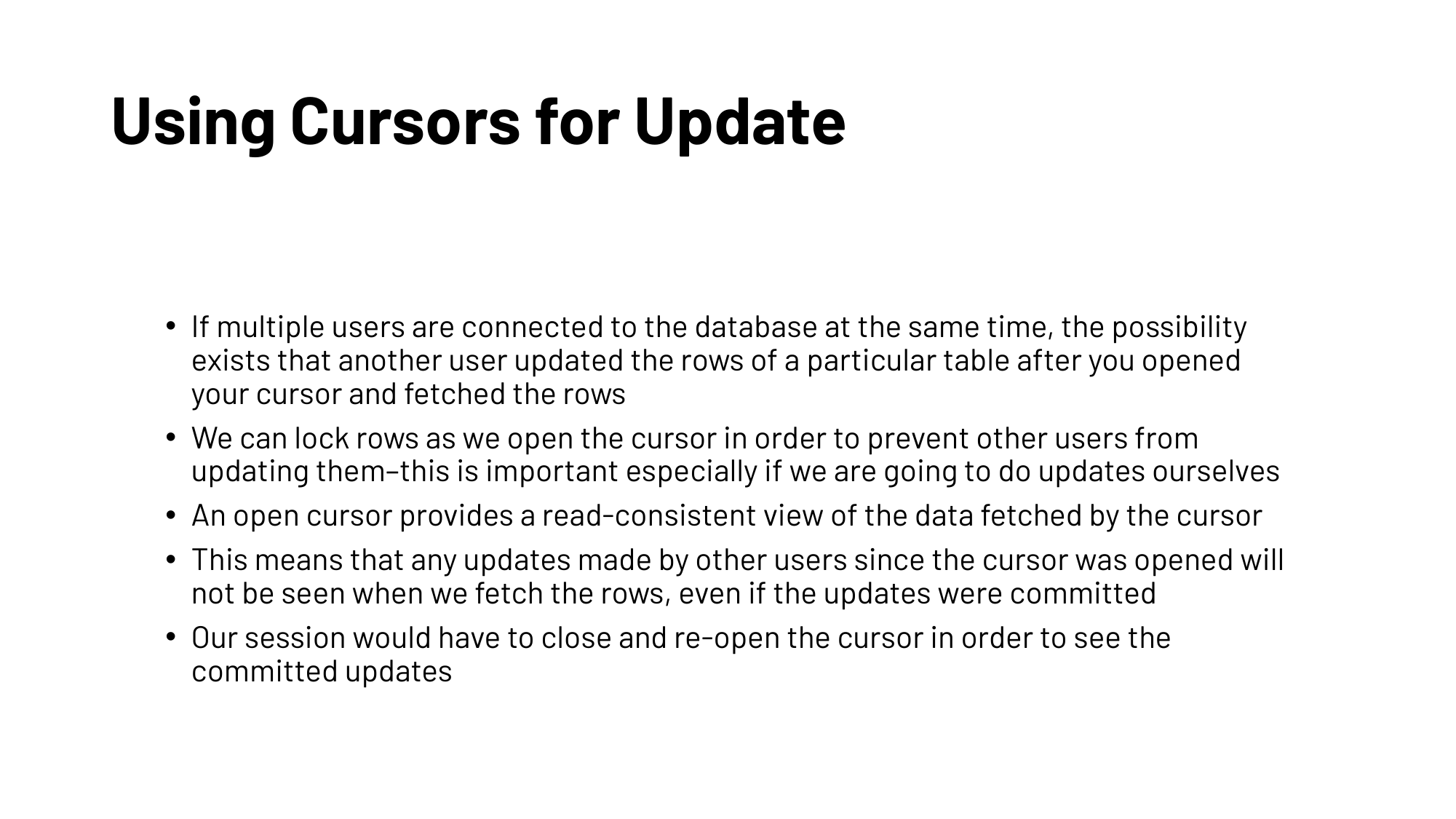

# Using Cursors for Update
If multiple users are connected to the database at the same time, the possibility exists that another user updated the rows of a particular table after you opened your cursor and fetched the rows
We can lock rows as we open the cursor in order to prevent other users from updating them–this is important especially if we are going to do updates ourselves
An open cursor provides a read-consistent view of the data fetched by the cursor
This means that any updates made by other users since the cursor was opened will not be seen when we fetch the rows, even if the updates were committed
Our session would have to close and re-open the cursor in order to see the committed updates